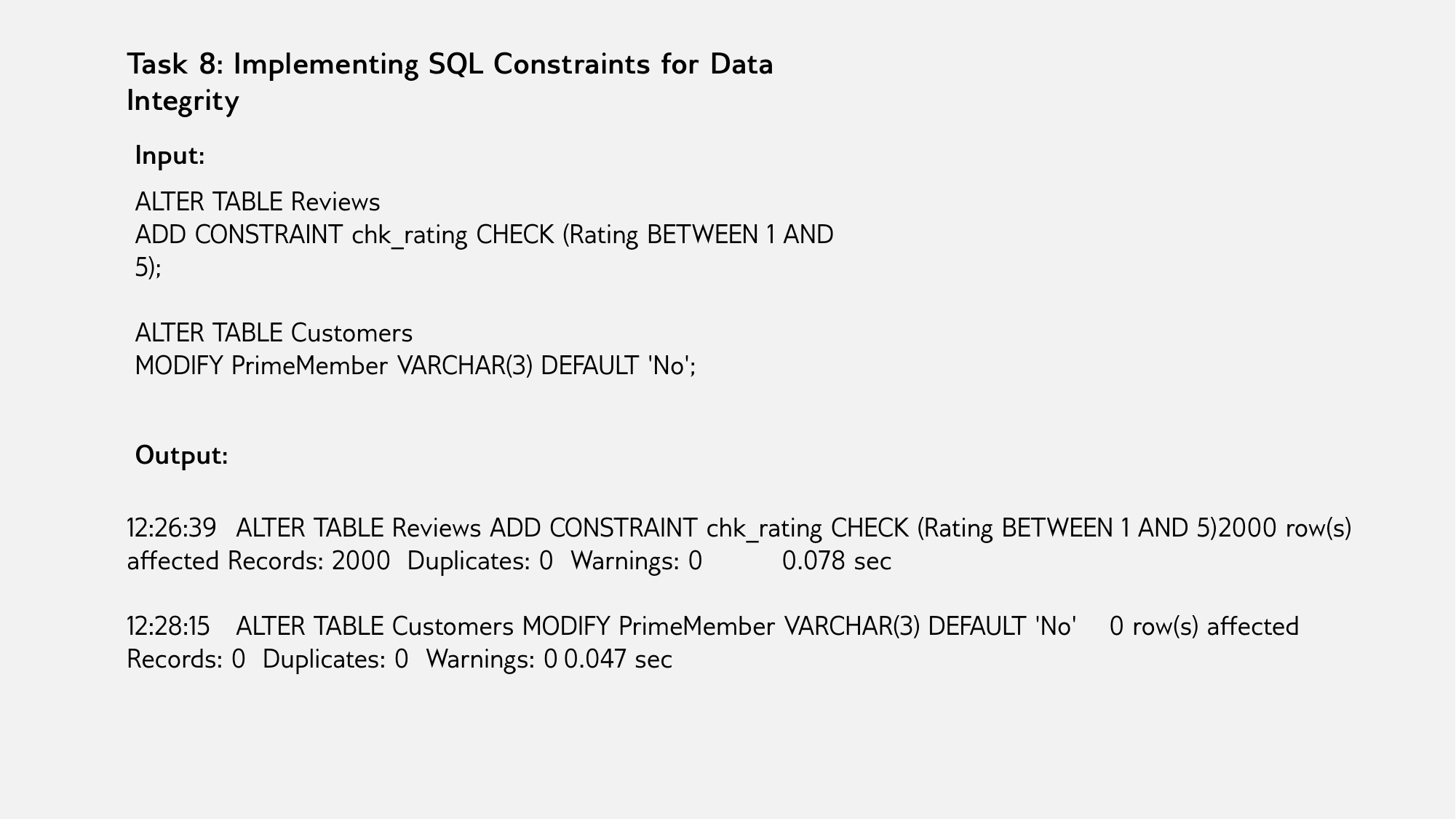

Task 8: Implementing SQL Constraints for Data Integrity
Input:
ALTER TABLE Reviews
ADD CONSTRAINT chk_rating CHECK (Rating BETWEEN 1 AND 5);

ALTER TABLE Customers
MODIFY PrimeMember VARCHAR(3) DEFAULT 'No';
Output:
12:26:39	ALTER TABLE Reviews ADD CONSTRAINT chk_rating CHECK (Rating BETWEEN 1 AND 5)	2000 row(s) affected Records: 2000  Duplicates: 0  Warnings: 0	0.078 sec

12:28:15	ALTER TABLE Customers MODIFY PrimeMember VARCHAR(3) DEFAULT 'No'	0 row(s) affected Records: 0  Duplicates: 0  Warnings: 0	0.047 sec